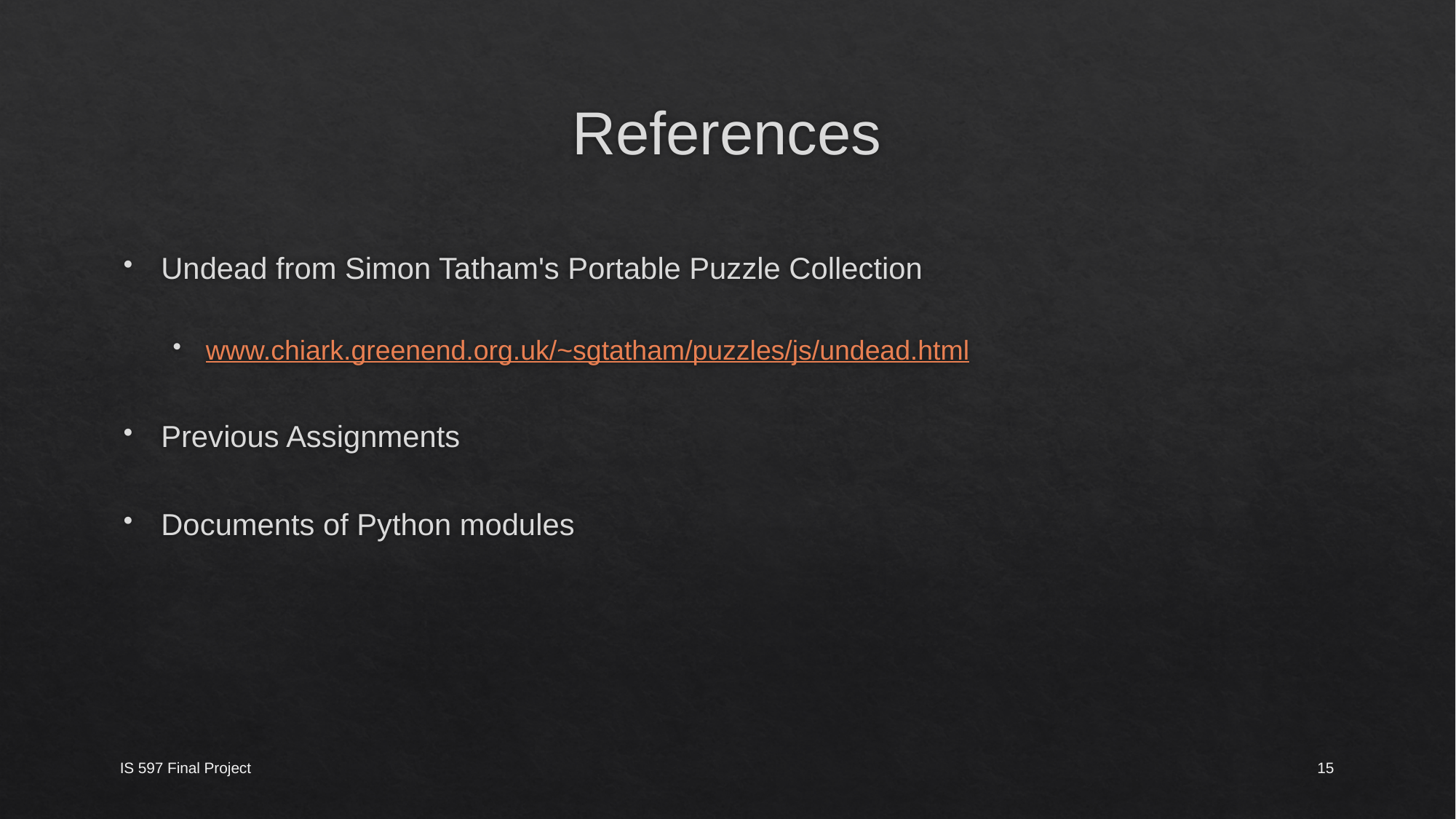

# References
Undead from Simon Tatham's Portable Puzzle Collection
www.chiark.greenend.org.uk/~sgtatham/puzzles/js/undead.html
Previous Assignments
Documents of Python modules
IS 597 Final Project
15